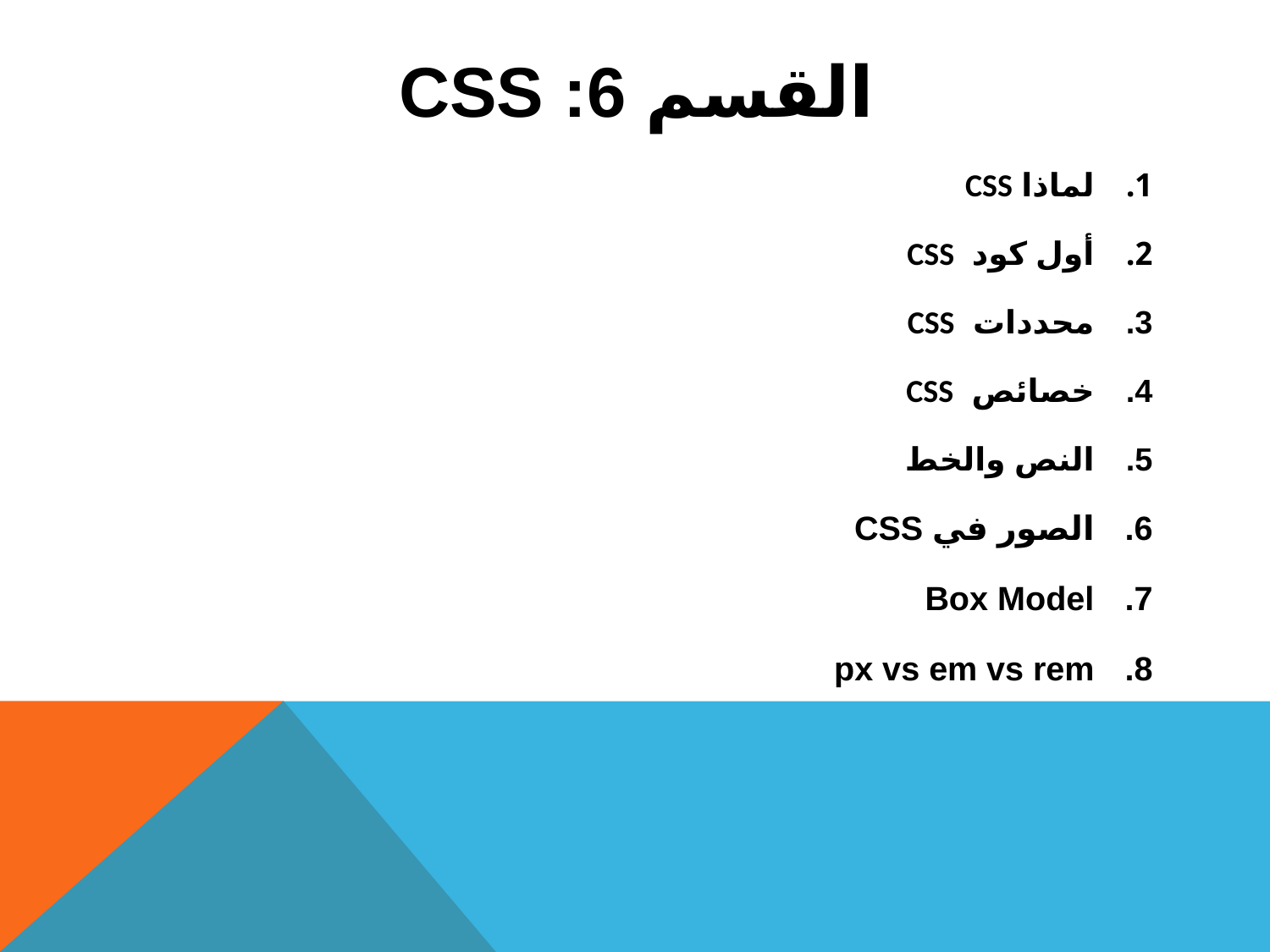

# القسم 6: CSS
لماذا CSS
أول كود  CSS
محددات  CSS
خصائص  CSS
النص والخط
الصور في CSS
Box Model
px vs em vs rem